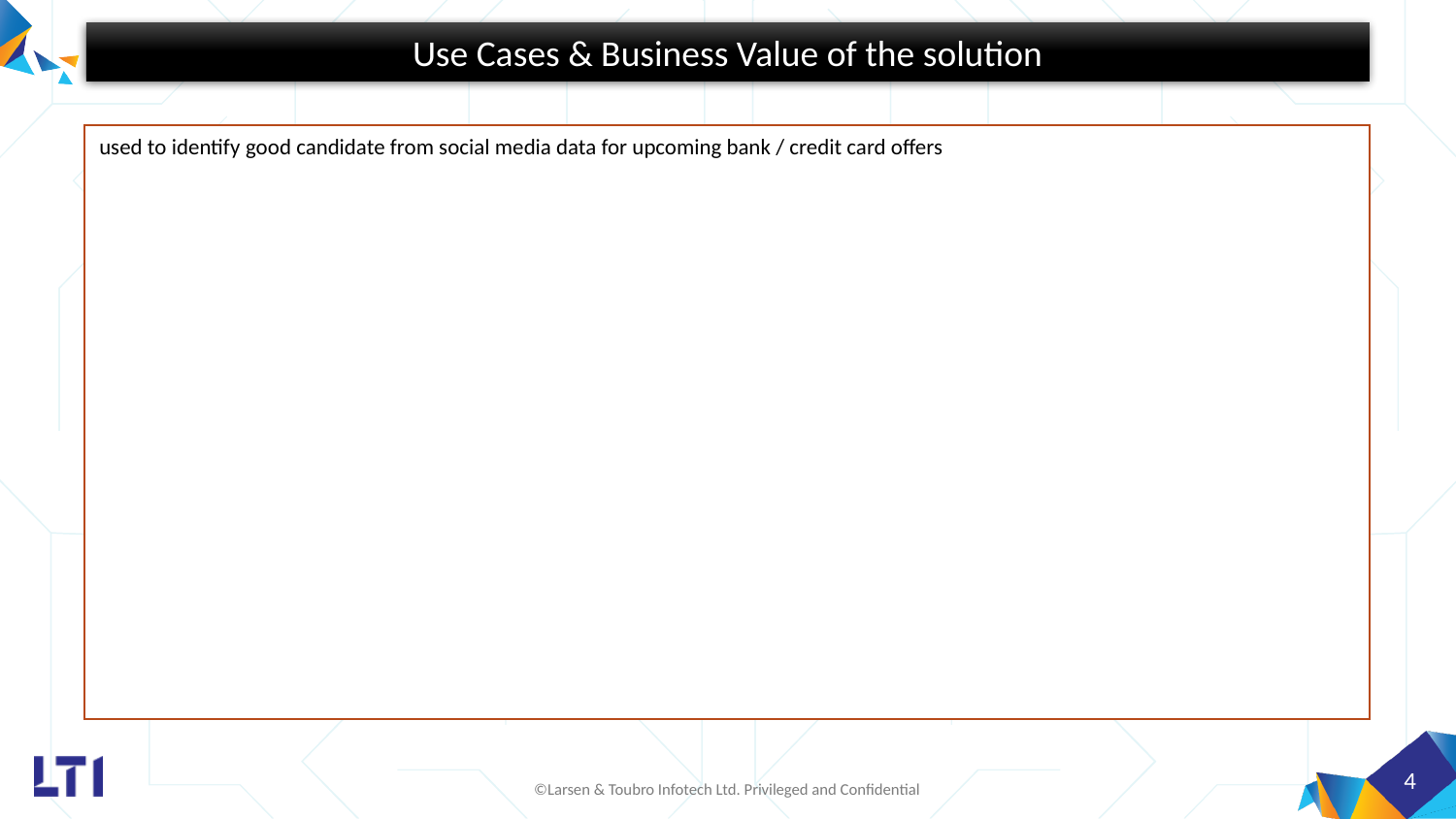

Use Cases & Business Value of the solution
used to identify good candidate from social media data for upcoming bank / credit card offers